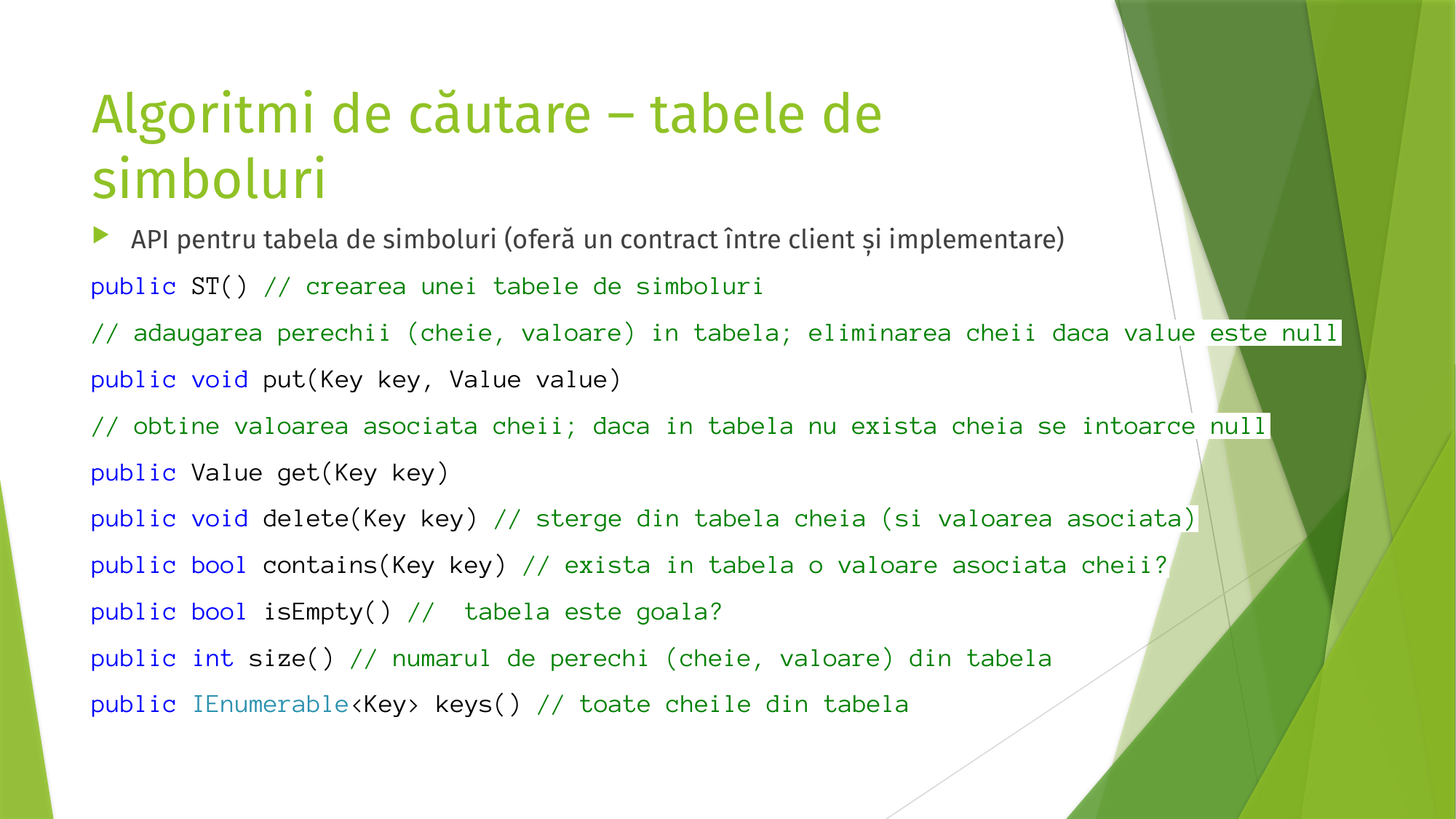

# Algoritmi de căutare – tabele de simboluri
API pentru tabela de simboluri (oferă un contract între client și implementare)
public ST() // crearea unei tabele de simboluri
// adaugarea perechii (cheie, valoare) in tabela; eliminarea cheii daca value este null
public void put(Key key, Value value)
// obtine valoarea asociata cheii; daca in tabela nu exista cheia se intoarce null
public Value get(Key key)
public void delete(Key key) // sterge din tabela cheia (si valoarea asociata)
public bool contains(Key key) // exista in tabela o valoare asociata cheii?
public bool isEmpty() //  tabela este goala?
public int size() // numarul de perechi (cheie, valoare) din tabela
public IEnumerable<Key> keys() // toate cheile din tabela